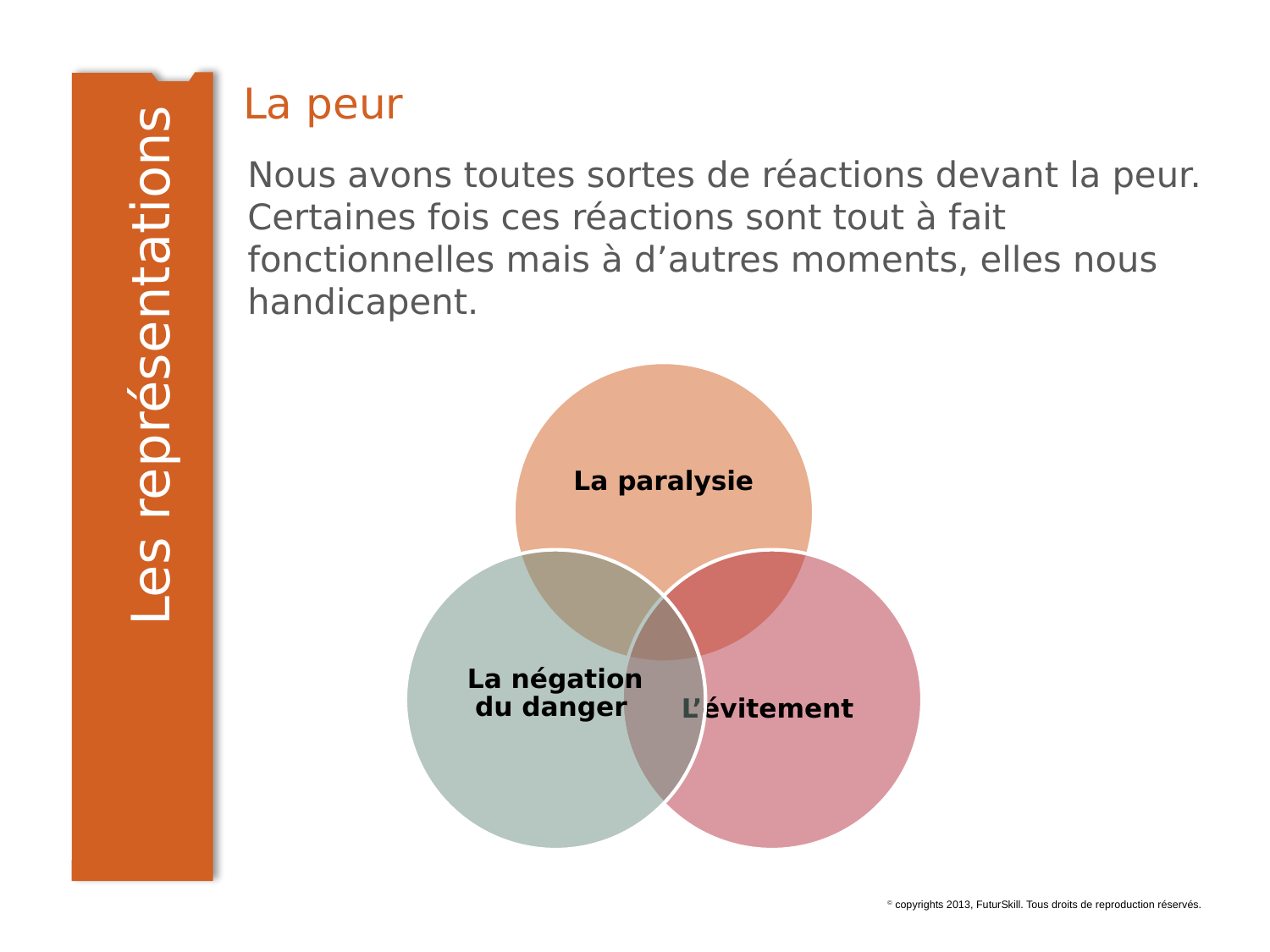

# La peur
Les représentations

Nous avons toutes sortes de réactions devant la peur.
Certaines fois ces réactions sont tout à fait fonctionnelles mais à d’autres moments, elles nous handicapent.
La paralysie
L’évitement
La négation du danger